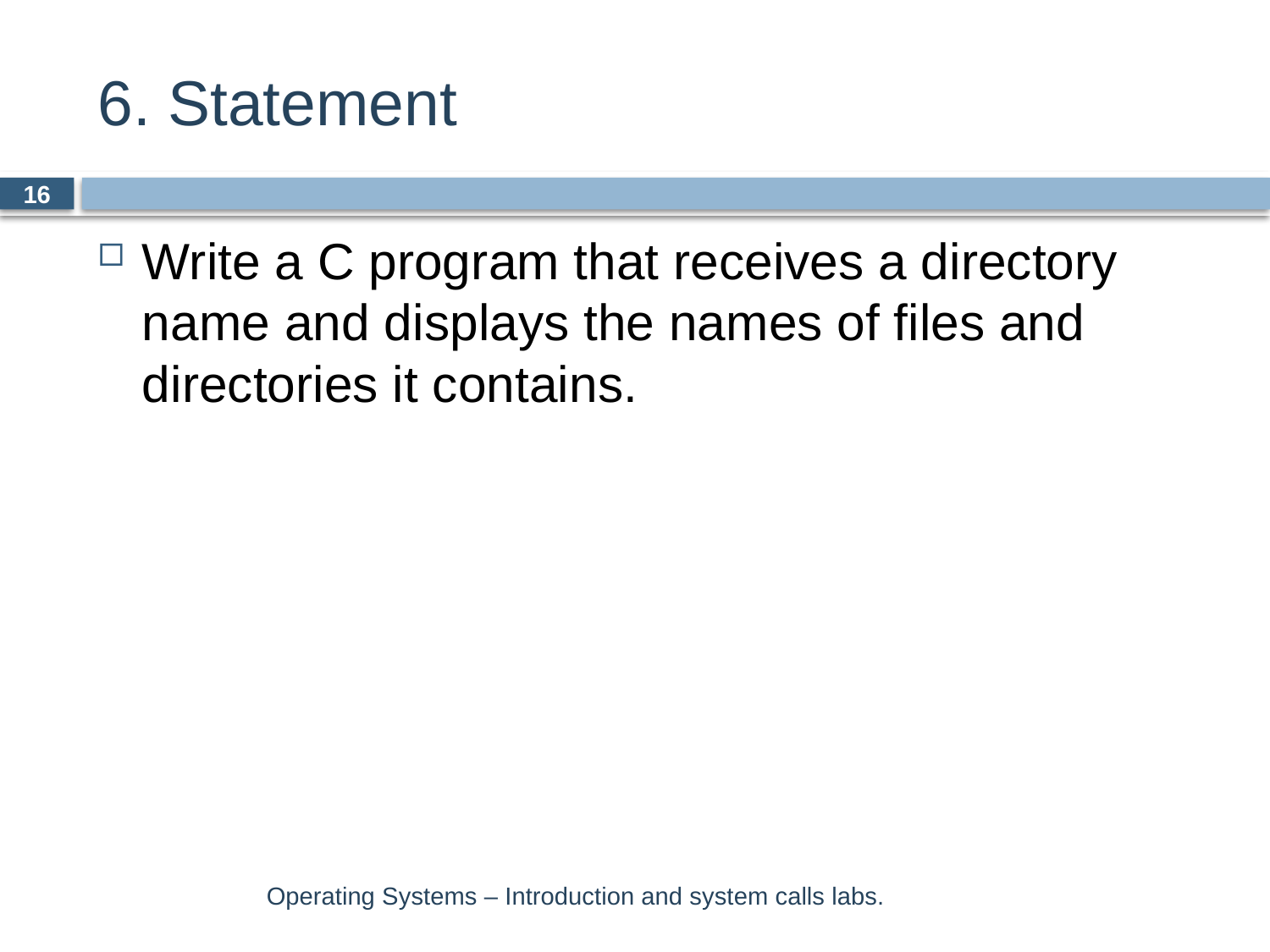

# 6. Statement
16
Write a C program that receives a directory name and displays the names of files and directories it contains.
Operating Systems – Introduction and system calls labs.